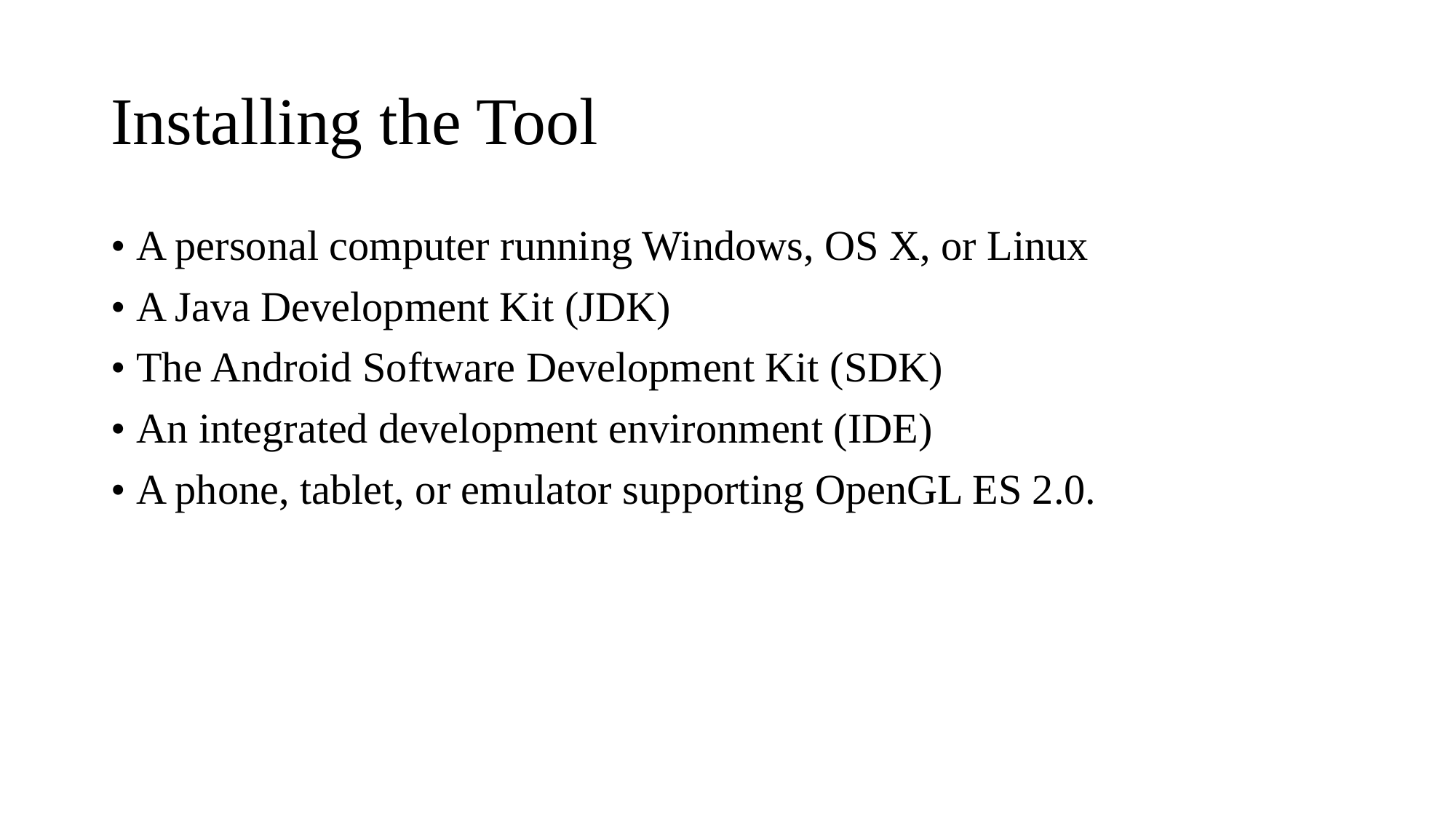

# Installing the Tool
• A personal computer running Windows, OS X, or Linux
• A Java Development Kit (JDK)
• The Android Software Development Kit (SDK)
• An integrated development environment (IDE)
• A phone, tablet, or emulator supporting OpenGL ES 2.0.